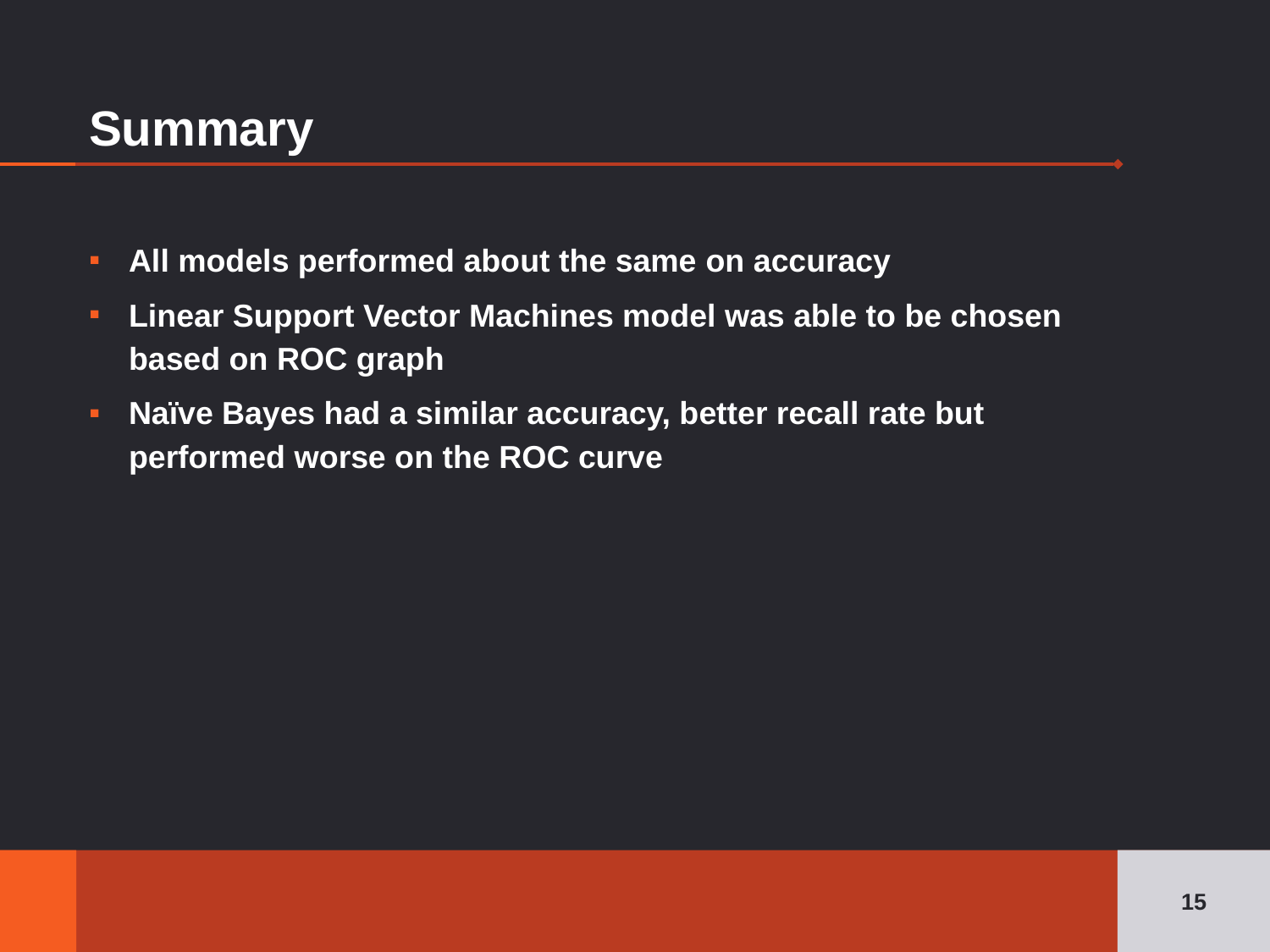

# Summary
All models performed about the same on accuracy
Linear Support Vector Machines model was able to be chosen based on ROC graph
Naïve Bayes had a similar accuracy, better recall rate but performed worse on the ROC curve
15